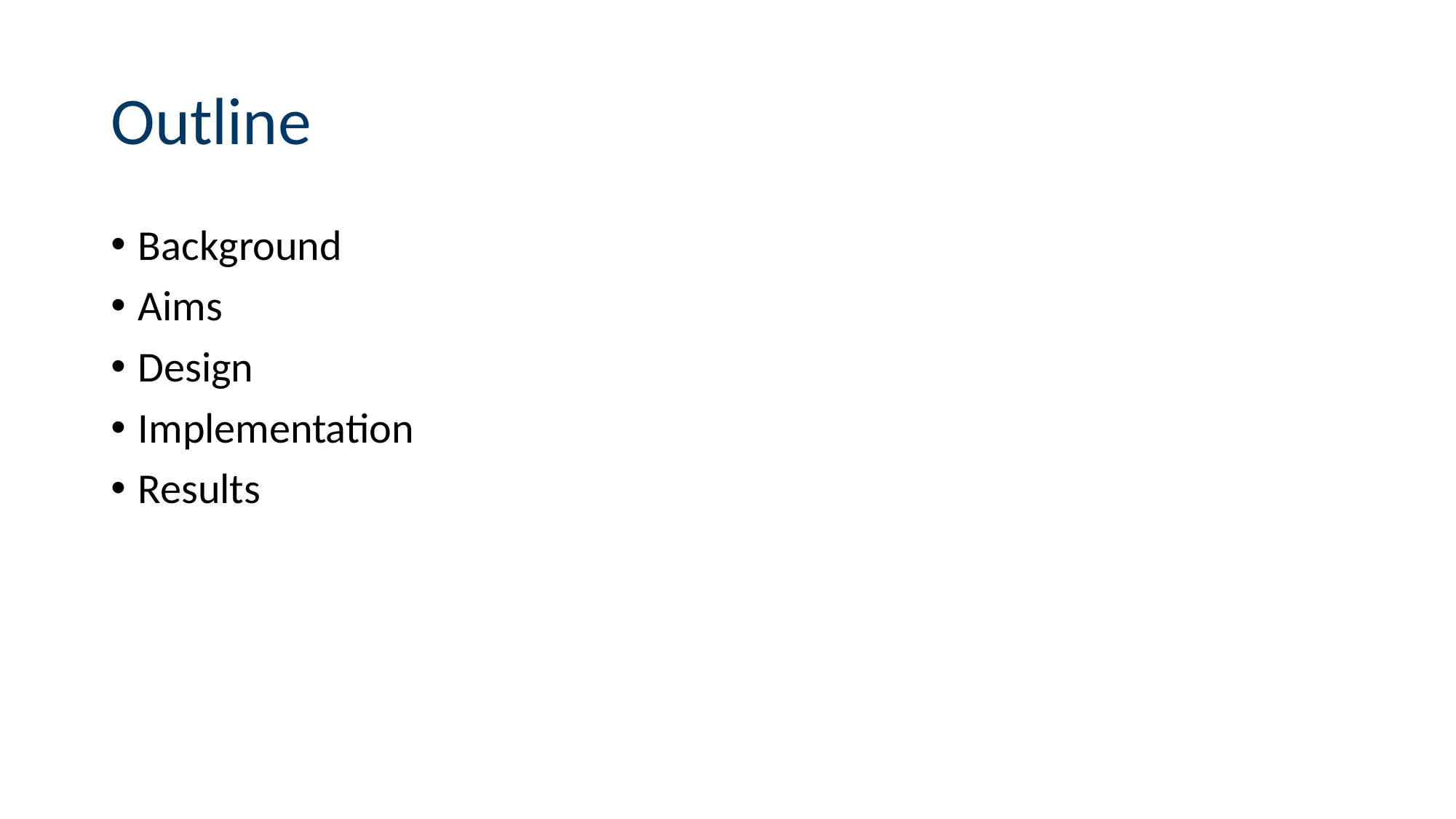

# Outline
Background
Aims
Design
Implementation
Results